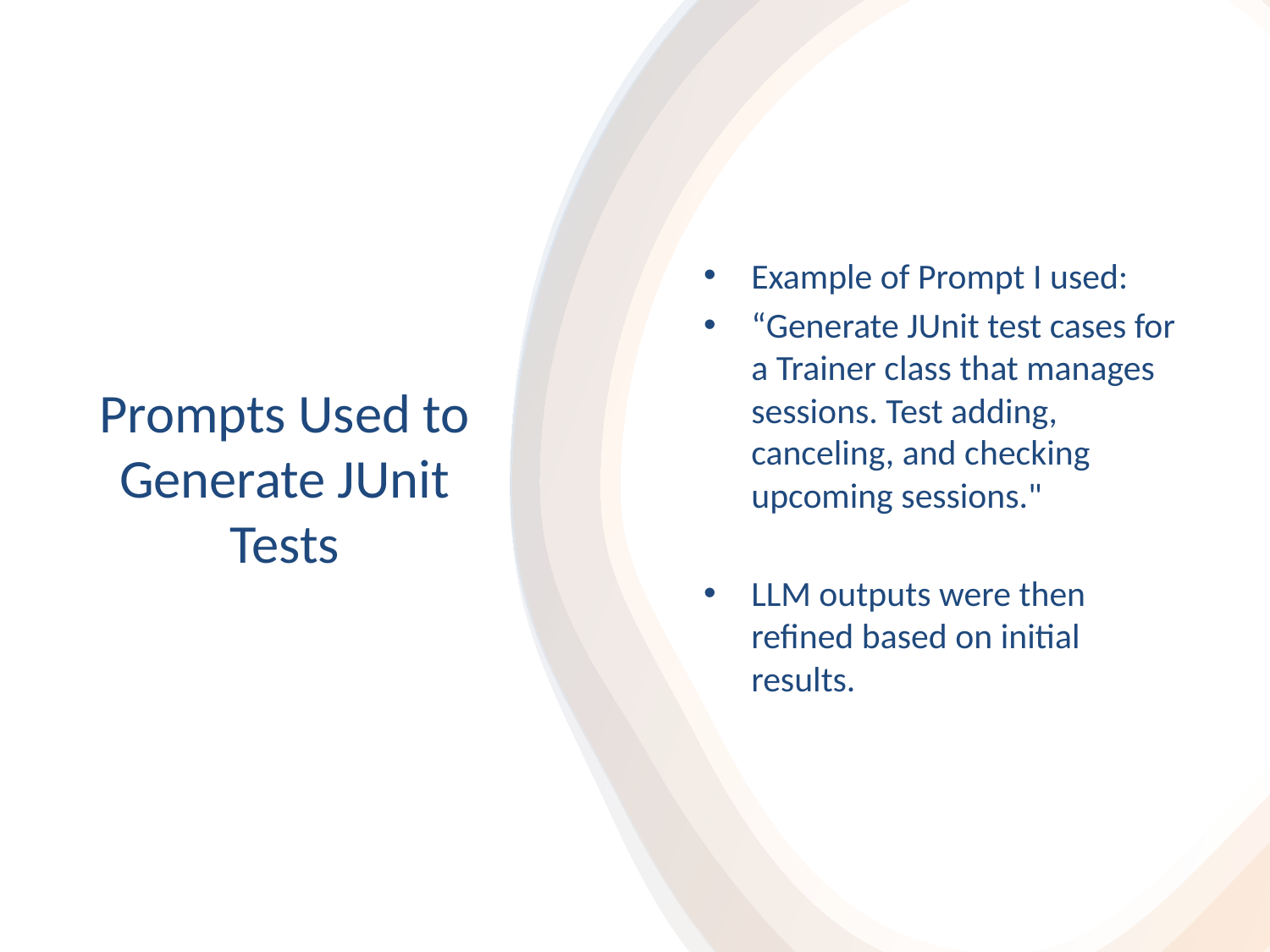

Example of Prompt I used:
“Generate JUnit test cases for a Trainer class that manages sessions. Test adding, canceling, and checking upcoming sessions."

LLM outputs were then refined based on initial results.
# Prompts Used to Generate JUnit Tests